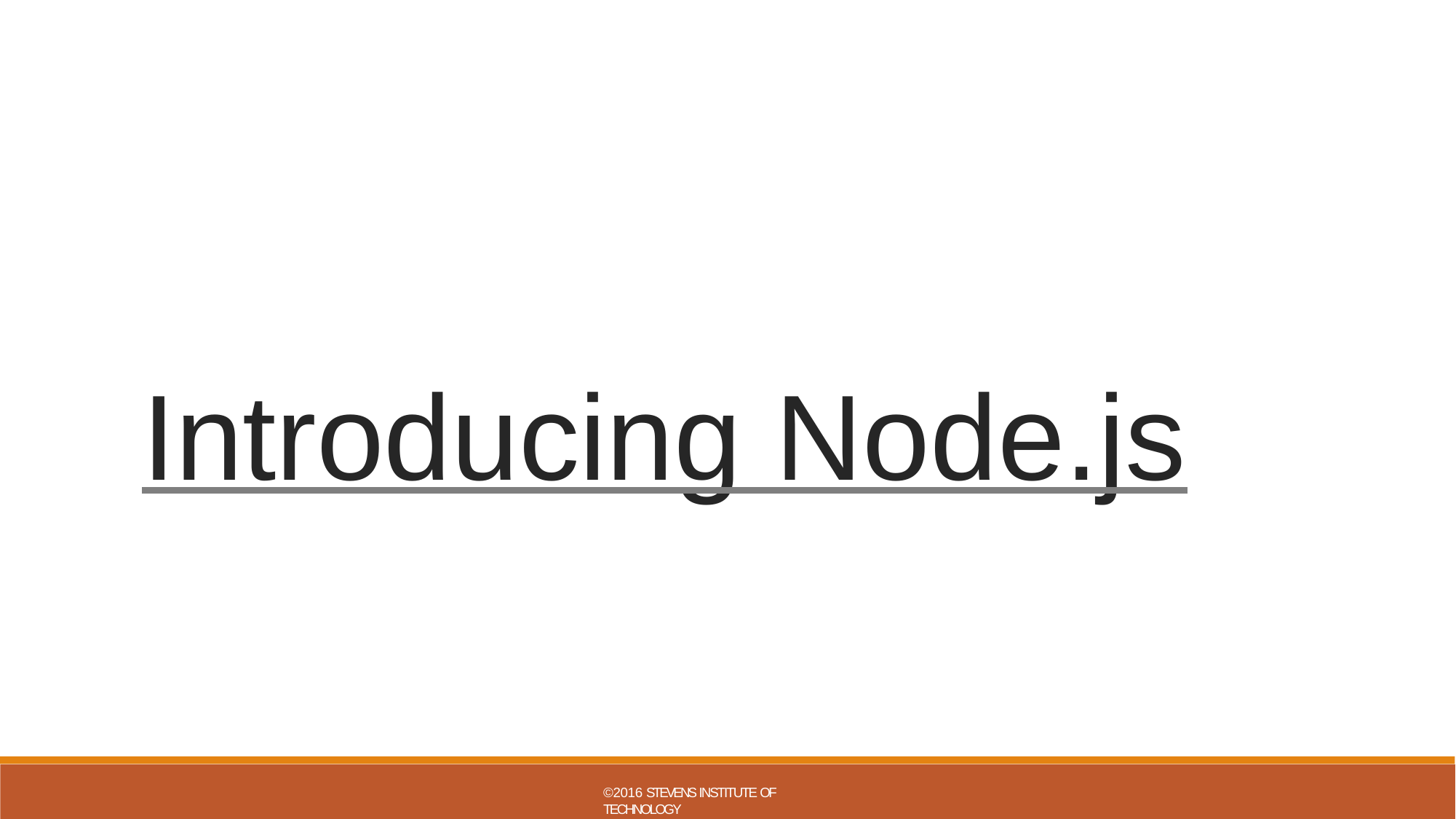

Introducing Node.js
©2016 STEVENS INSTITUTE OF TECHNOLOGY